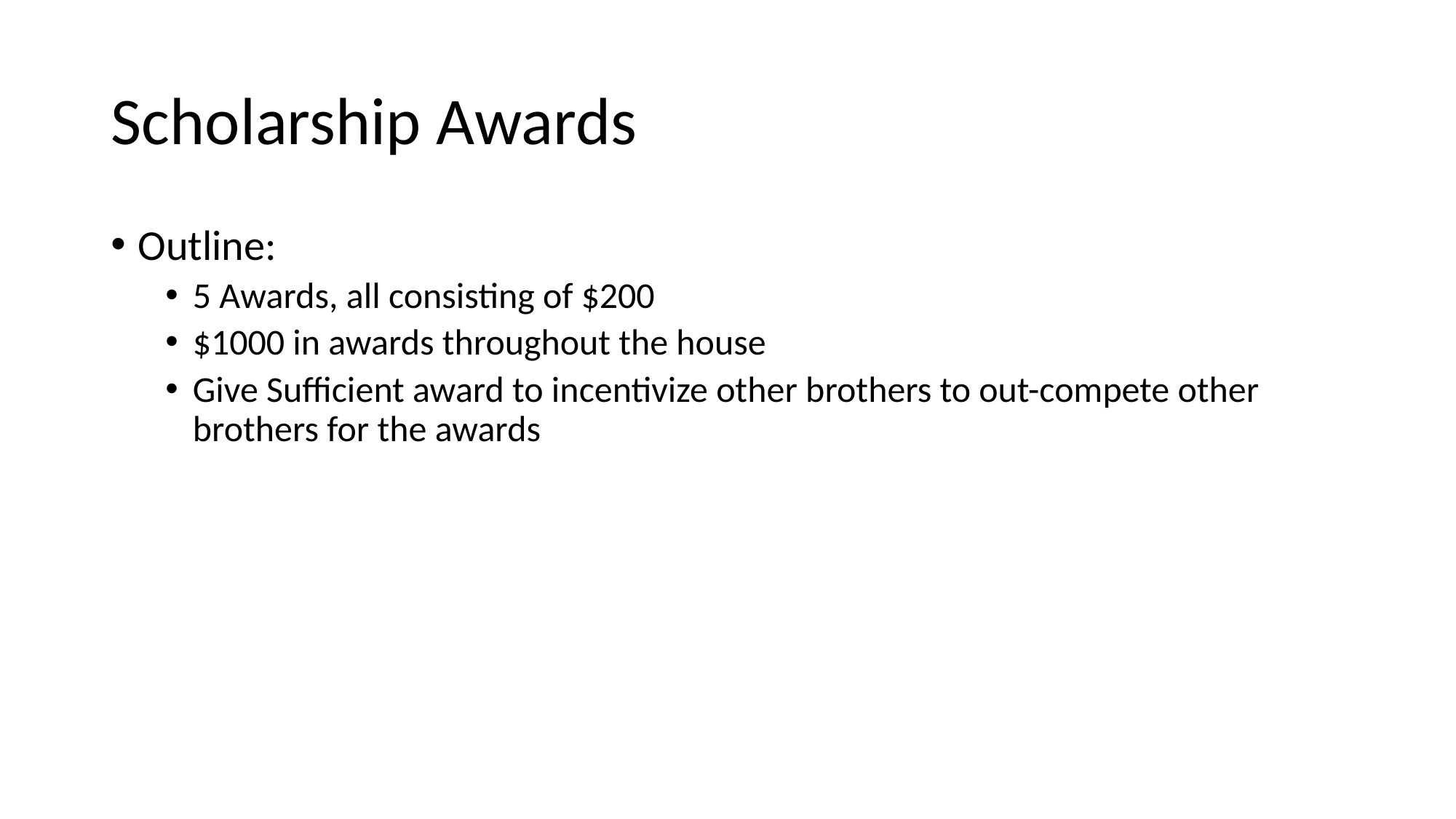

# Scholarship Awards
Outline:
5 Awards, all consisting of $200
$1000 in awards throughout the house
Give Sufficient award to incentivize other brothers to out-compete other brothers for the awards